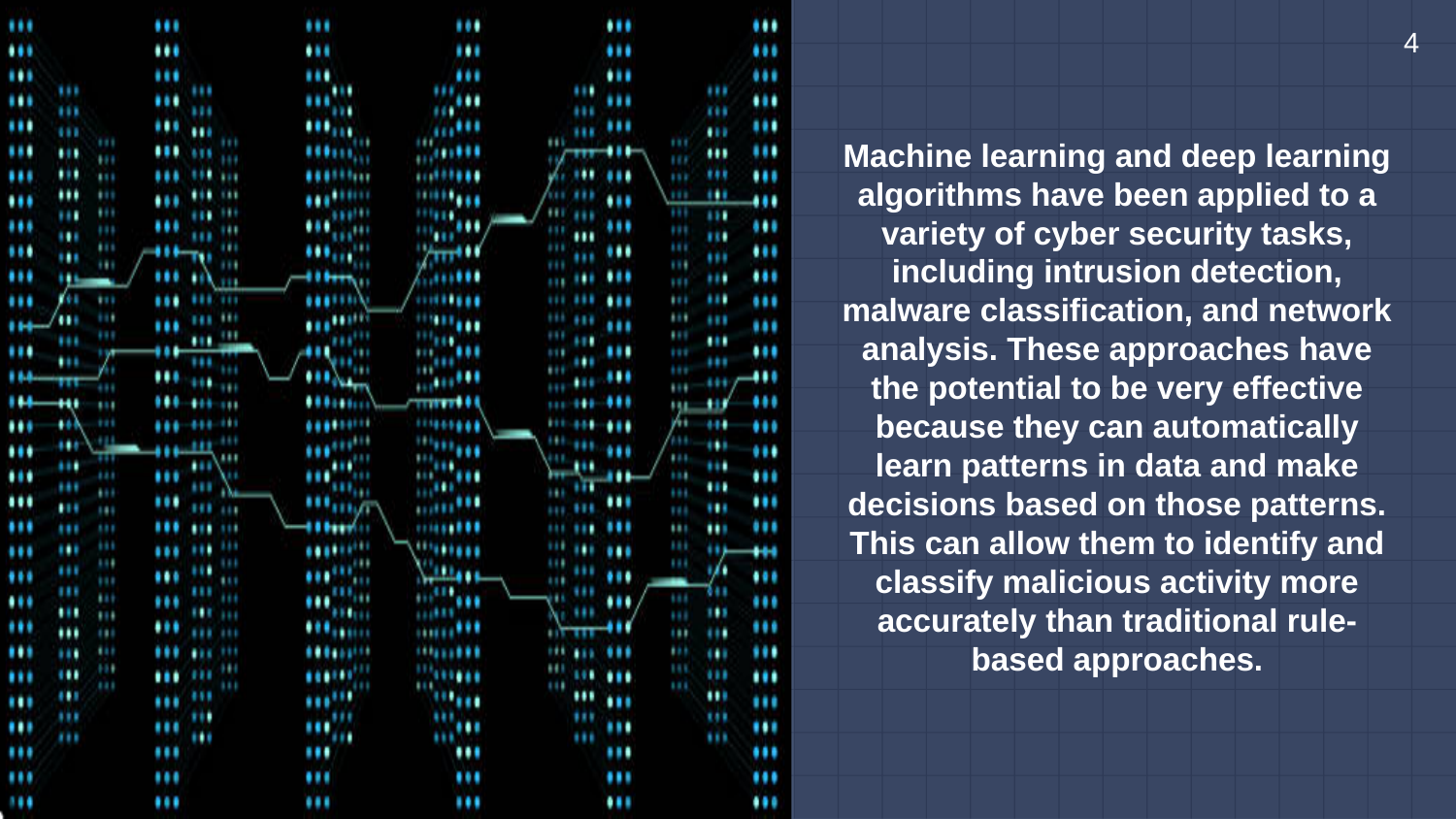

4
Machine learning and deep learning algorithms have been applied to a variety of cyber security tasks, including intrusion detection, malware classification, and network analysis. These approaches have the potential to be very effective because they can automatically learn patterns in data and make decisions based on those patterns. This can allow them to identify and classify malicious activity more accurately than traditional rule-based approaches.